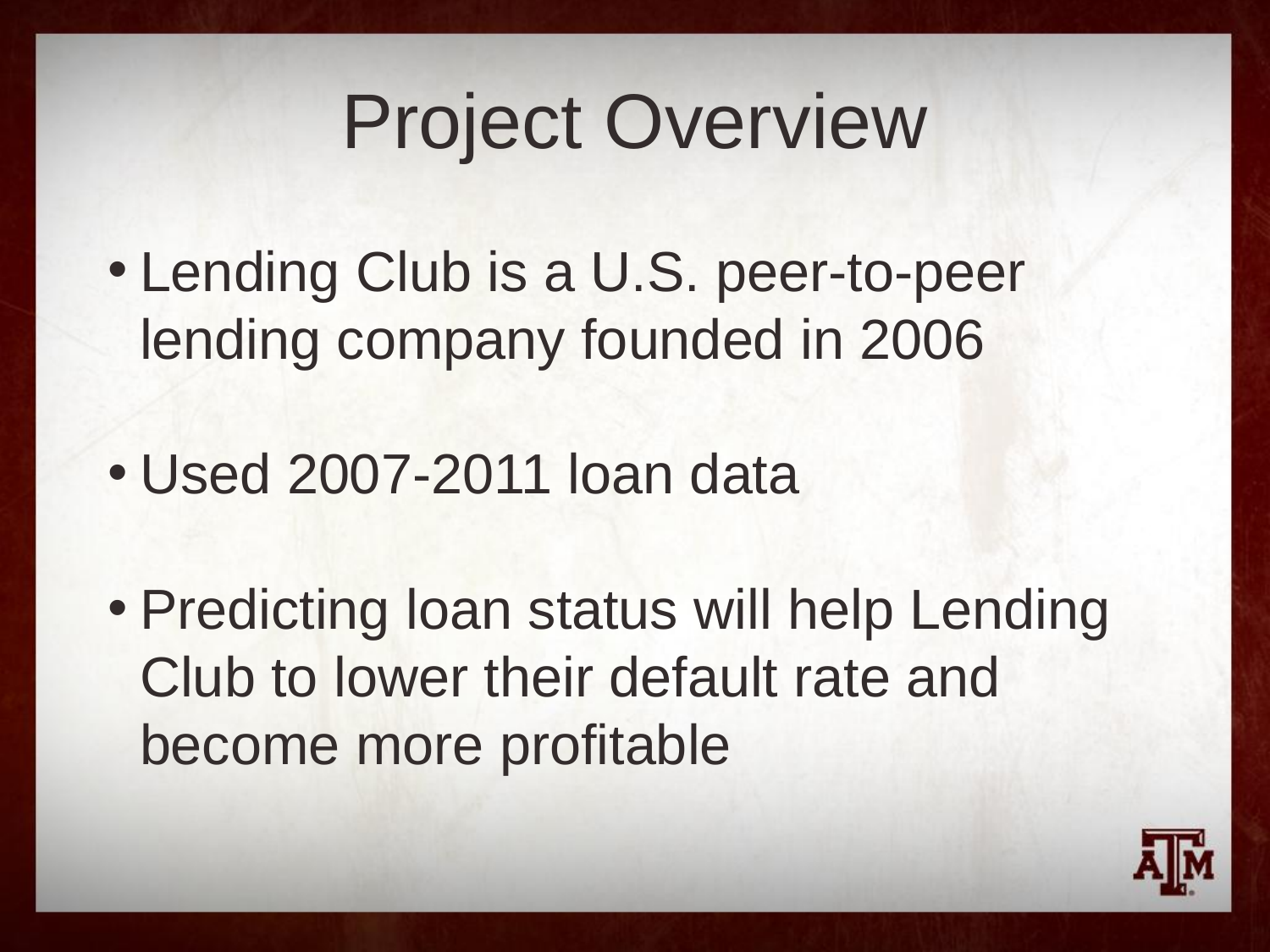

# Project Overview
Lending Club is a U.S. peer-to-peer lending company founded in 2006

Used 2007-2011 loan data

Predicting loan status will help Lending Club to lower their default rate and become more profitable